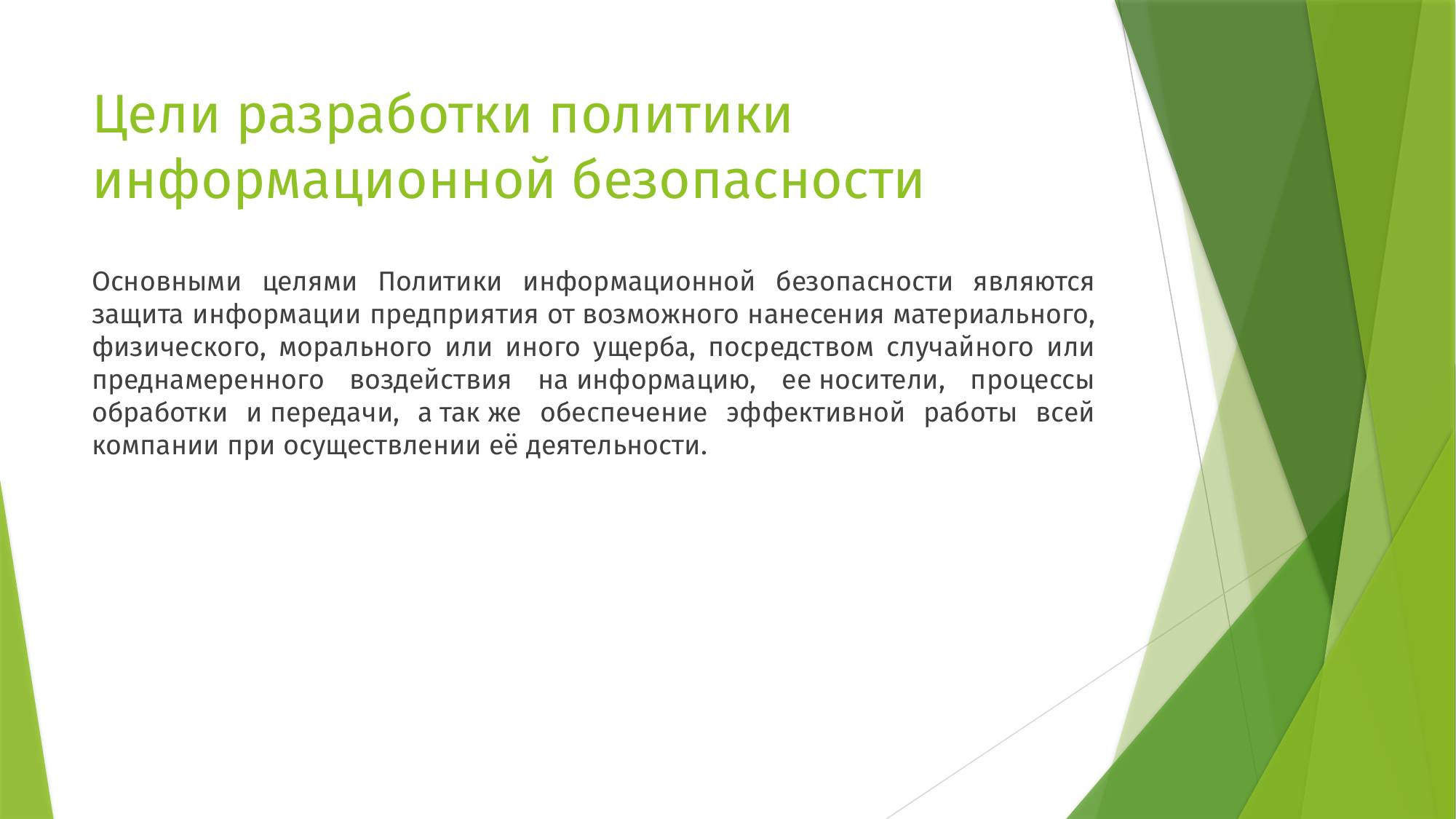

# Цели разработки политики информационной безопасности
Основными целями Политики информационной безопасности являются защита информации предприятия от возможного нанесения материального, физического, морального или иного ущерба, посредством случайного или преднамеренного воздействия на информацию, ее носители, процессы обработки и передачи, а так же обеспечение эффективной работы всей компании при осуществлении её деятельности.